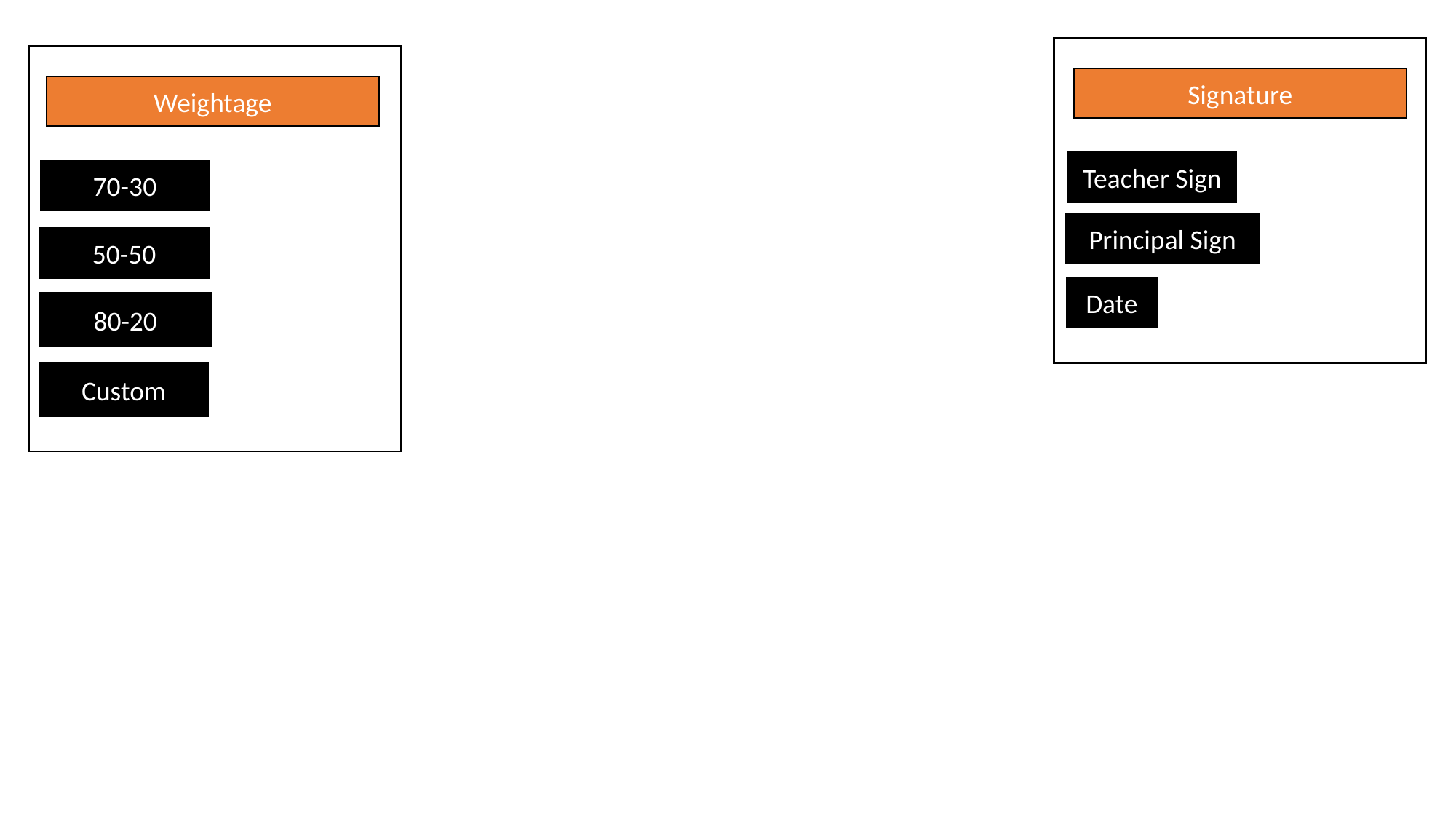

Signature
Weightage
Teacher Sign
70-30
Principal Sign
50-50
Date
80-20
Custom